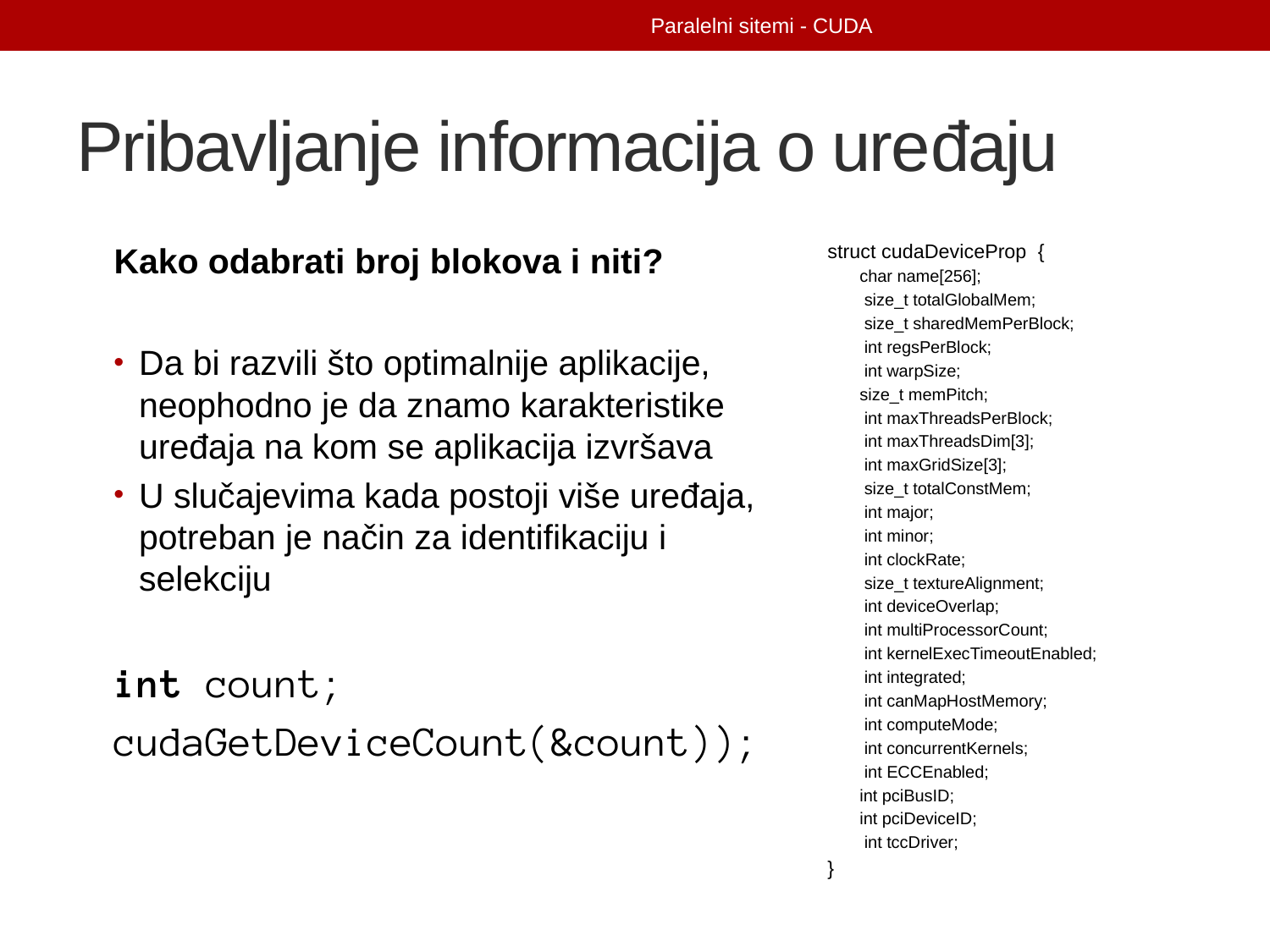

Paralelni sitemi - CUDA
# Pribavljanje informacija o uređaju
Kako odabrati broj blokova i niti?

Da bi razvili što optimalnije aplikacije, neophodno je da znamo karakteristike uređaja na kom se aplikacija izvršava
U slučajevima kada postoji više uređaja, potreban je način za identifikaciju i selekciju

int count;
cudaGetDeviceCount(&count));

struct cudaDeviceProp  {
char name[256];
 size_t totalGlobalMem;
 size_t sharedMemPerBlock;
 int regsPerBlock;
 int warpSize;
size_t memPitch;
 int maxThreadsPerBlock;
 int maxThreadsDim[3];
 int maxGridSize[3];
 size_t totalConstMem;
 int major;
 int minor;
 int clockRate;
 size_t textureAlignment;
 int deviceOverlap;
 int multiProcessorCount;
 int kernelExecTimeoutEnabled;
 int integrated;
 int canMapHostMemory;
 int computeMode;
 int concurrentKernels;
 int ECCEnabled;
int pciBusID;
int pciDeviceID;
 int tccDriver;
}